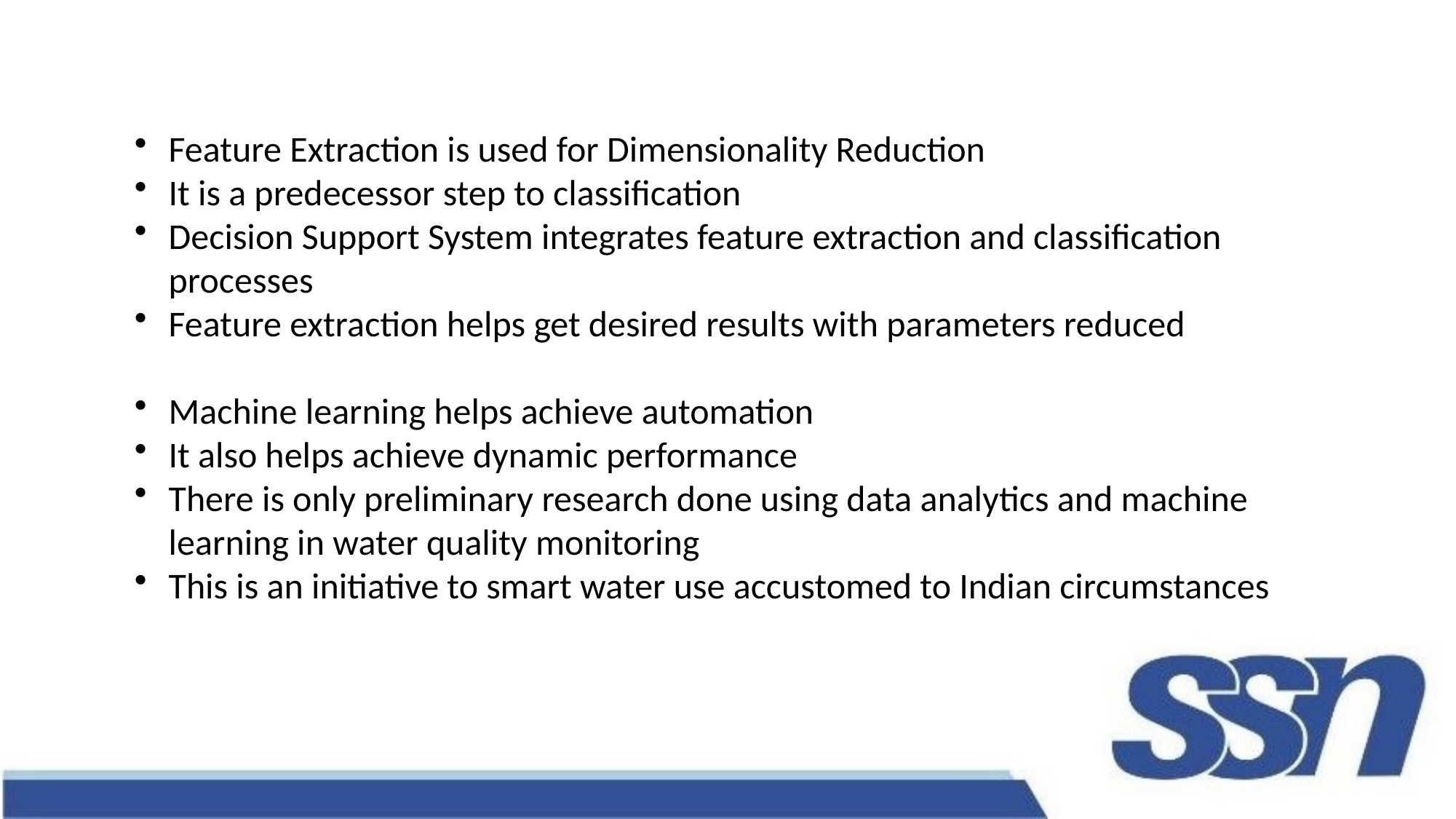

Feature Extraction is used for Dimensionality Reduction
It is a predecessor step to classification
Decision Support System integrates feature extraction and classification processes
Feature extraction helps get desired results with parameters reduced

Machine learning helps achieve automation
It also helps achieve dynamic performance
There is only preliminary research done using data analytics and machine learning in water quality monitoring
This is an initiative to smart water use accustomed to Indian circumstances